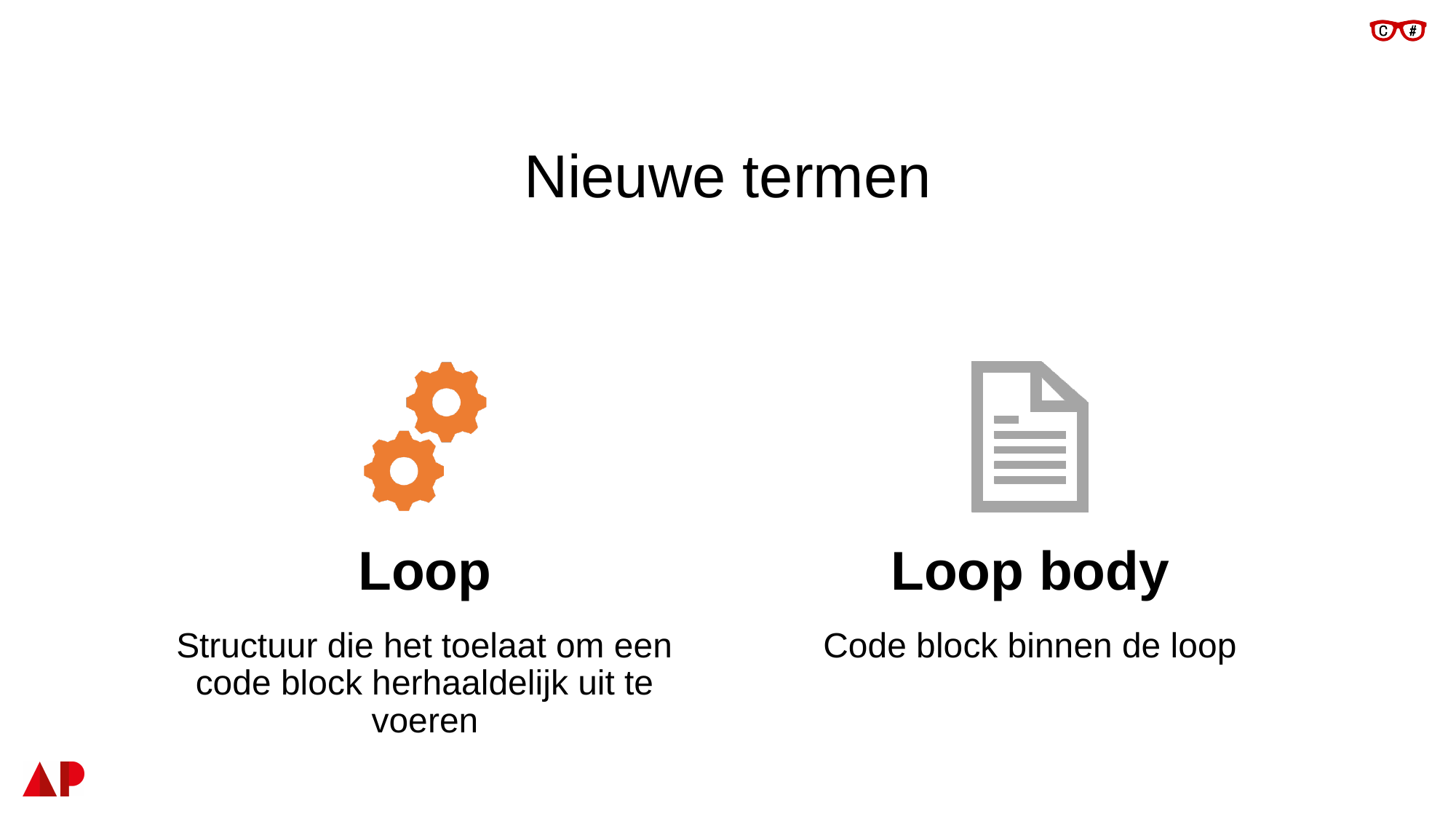

# Nieuwe termen
Loop
Structuur die het toelaat om een code block herhaaldelijk uit te voeren
Loop body
Code block binnen de loop